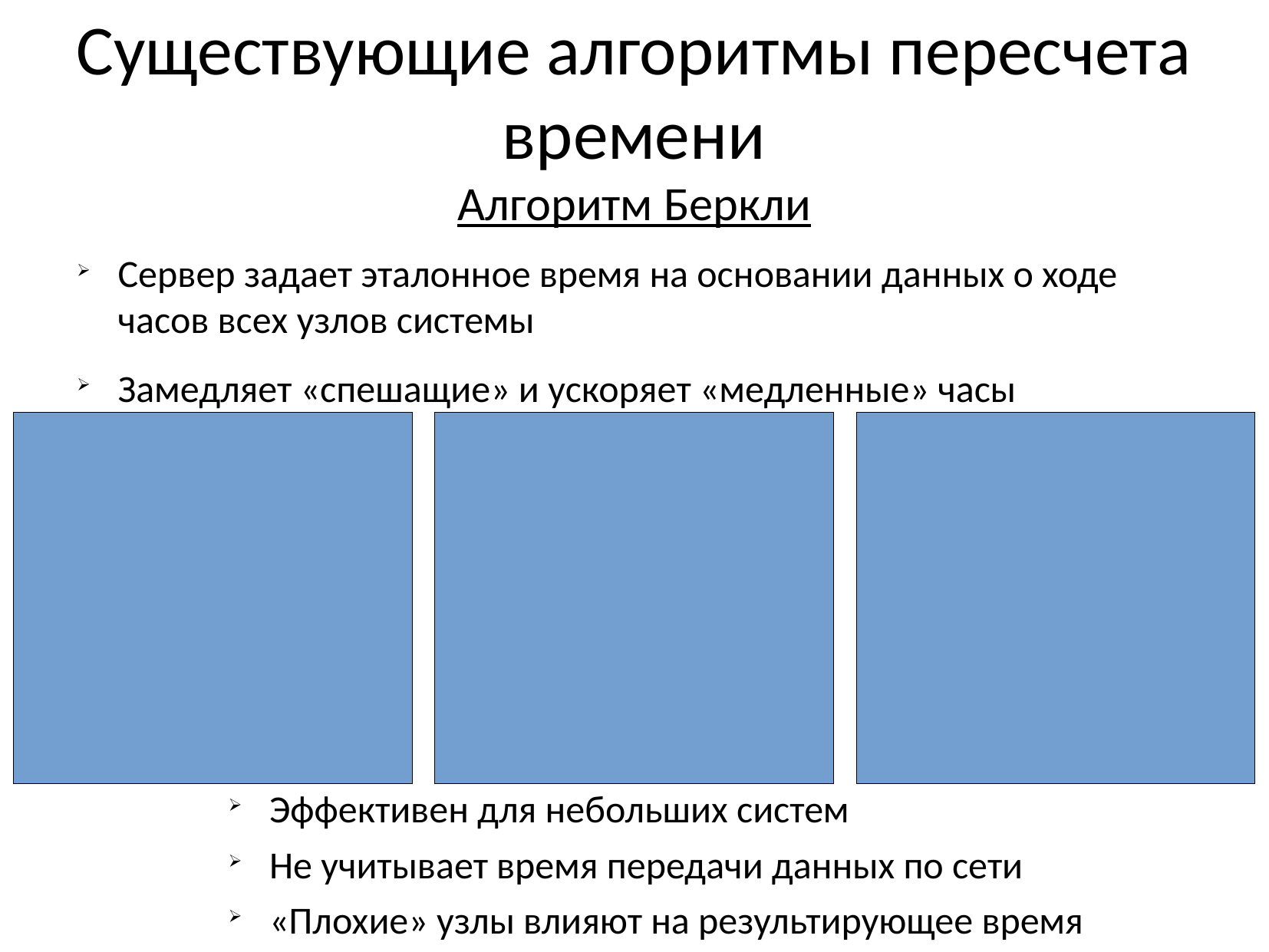

Существующие алгоритмы пересчета времени
Алгоритм Беркли
Сервер задает эталонное время на основании данных о ходе часов всех узлов системы
Замедляет «спешащие» и ускоряет «медленные» часы

Эффективен для небольших систем
Не учитывает время передачи данных по сети
«Плохие» узлы влияют на результирующее время